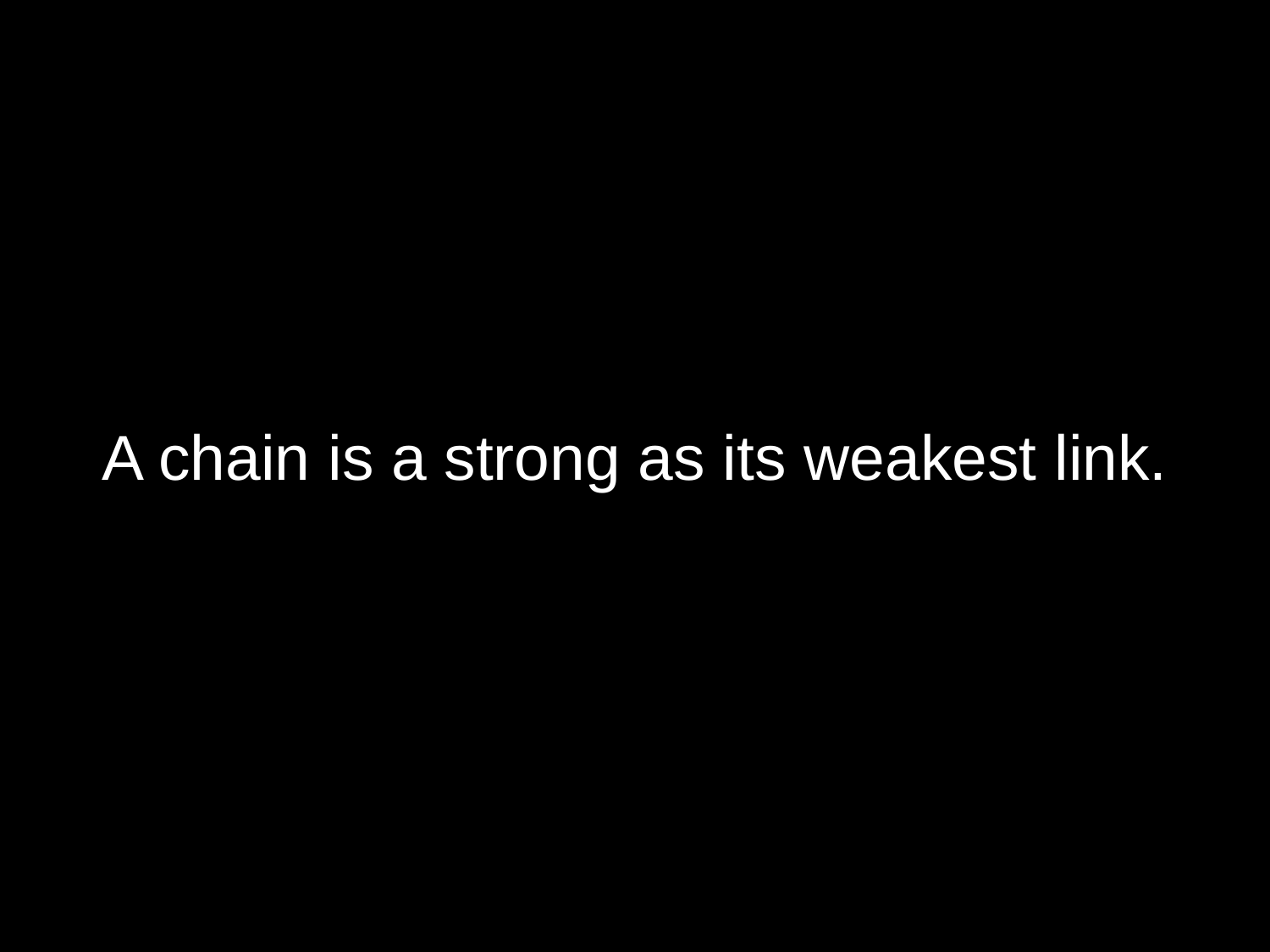

# A chain is a strong as its weakest link.